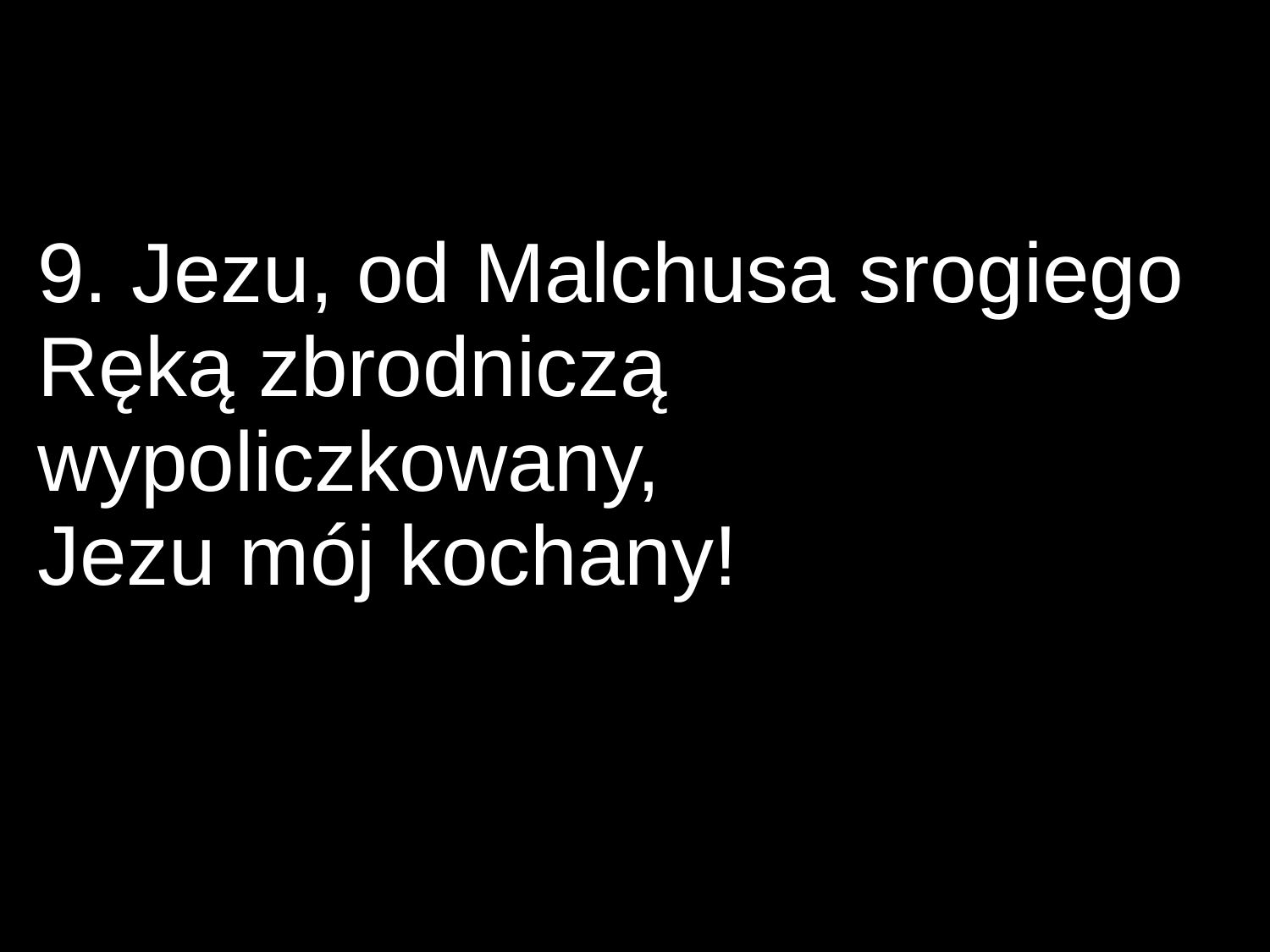

9. Jezu, od Malchusa srogiego Ręką zbrodniczą wypoliczkowany,
Jezu mój kochany!